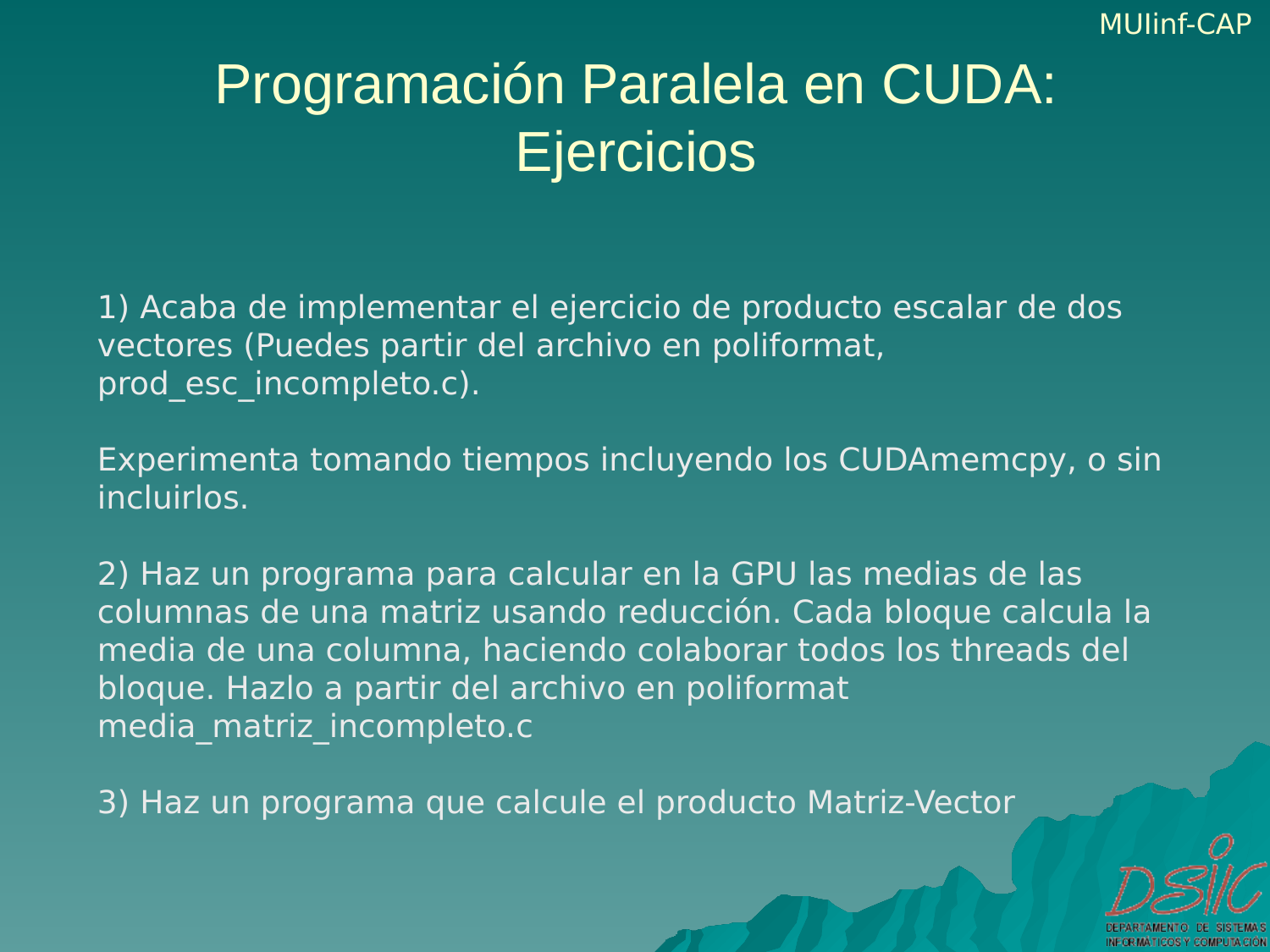

# Programación Paralela en CUDA: Ejercicios

1) Acaba de implementar el ejercicio de producto escalar de dos vectores (Puedes partir del archivo en poliformat, prod_esc_incompleto.c).

Experimenta tomando tiempos incluyendo los CUDAmemcpy, o sin incluirlos.

2) Haz un programa para calcular en la GPU las medias de las columnas de una matriz usando reducción. Cada bloque calcula la media de una columna, haciendo colaborar todos los threads del bloque. Hazlo a partir del archivo en poliformat media_matriz_incompleto.c

3) Haz un programa que calcule el producto Matriz-Vector